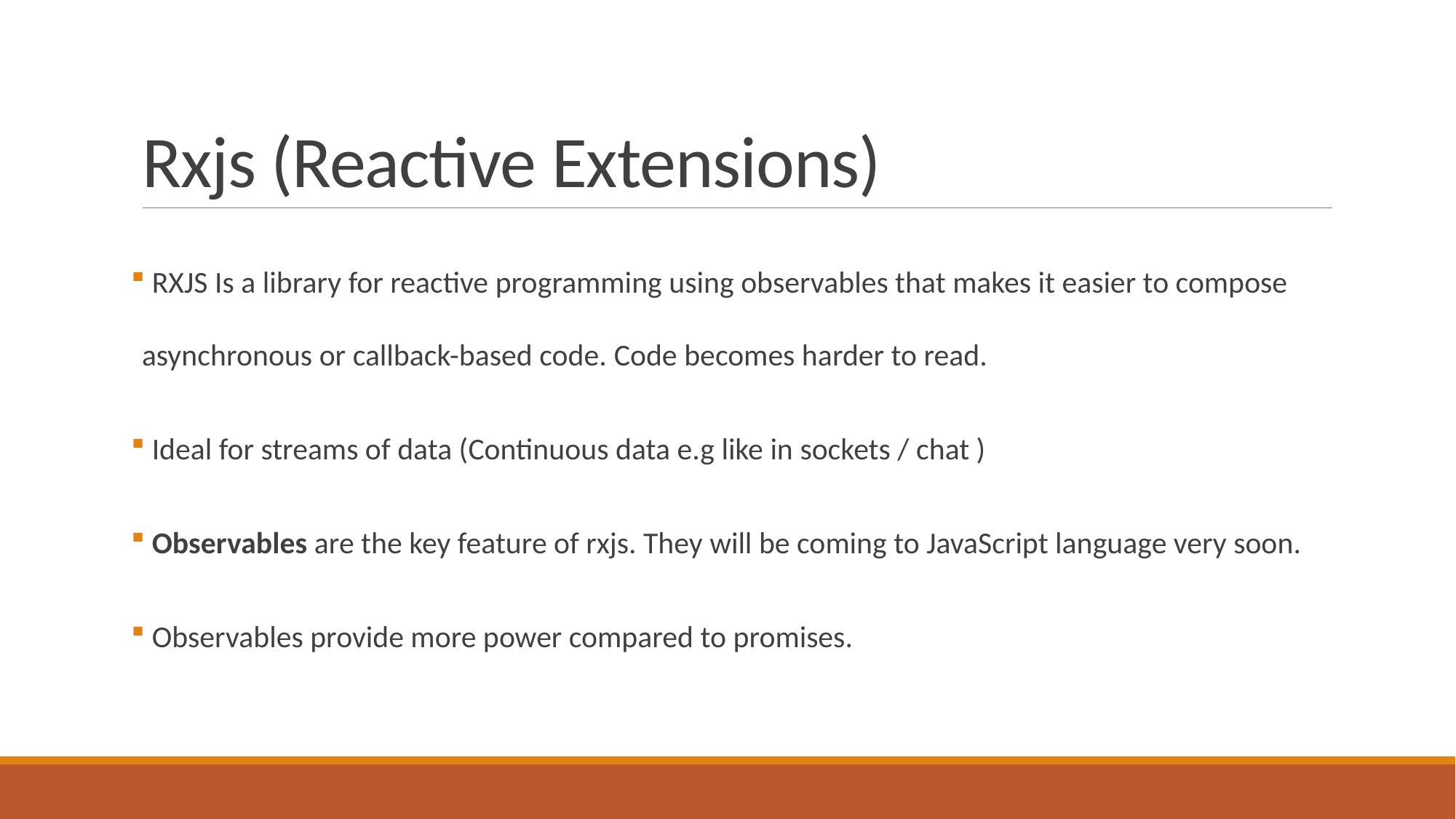

# Rxjs (Reactive Extensions)
 RXJS Is a library for reactive programming using observables that makes it easier to compose asynchronous or callback-based code. Code becomes harder to read.
 Ideal for streams of data (Continuous data e.g like in sockets / chat )
 Observables are the key feature of rxjs. They will be coming to JavaScript language very soon.
 Observables provide more power compared to promises.